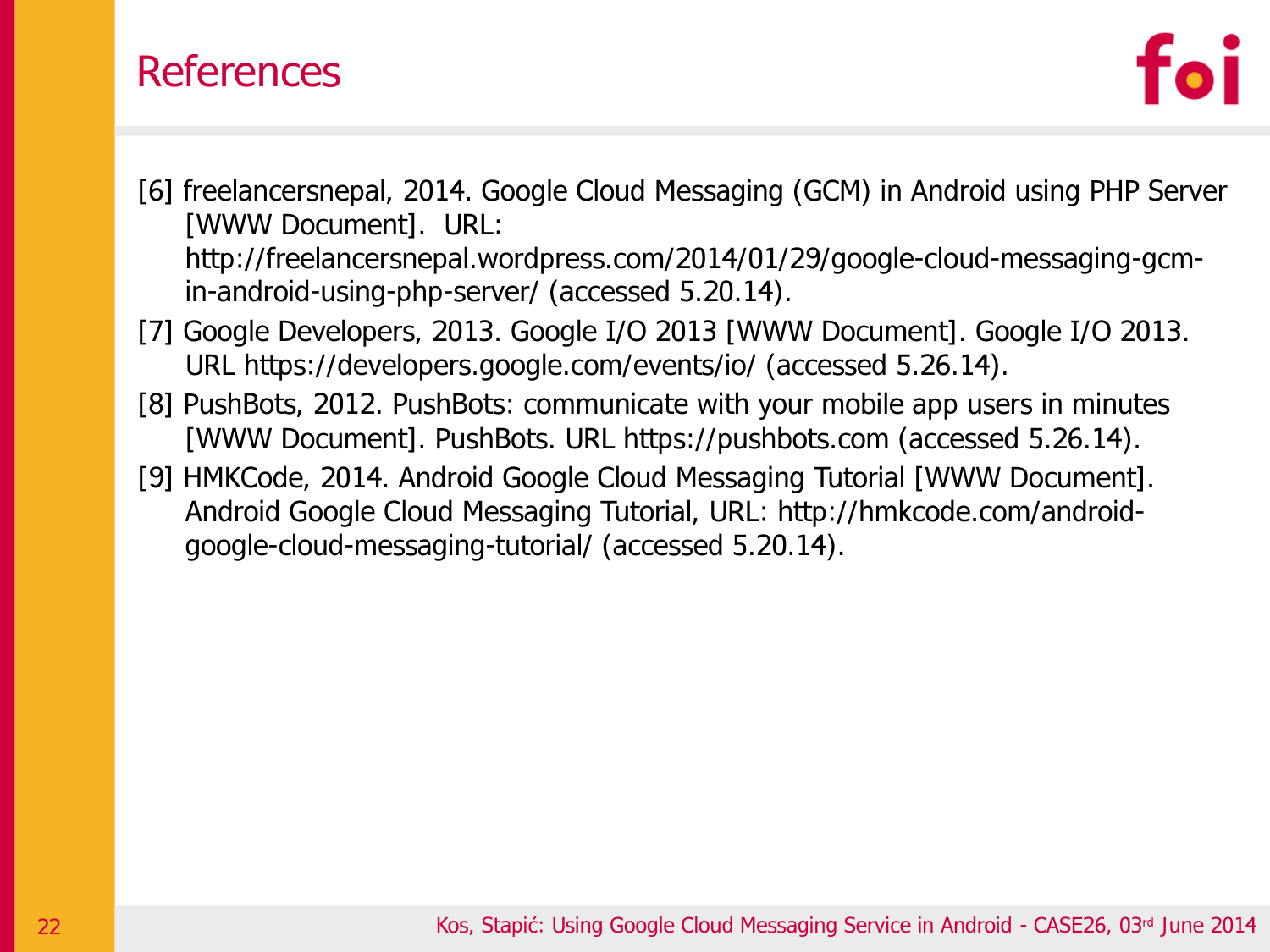

# References
[6] freelancersnepal, 2014. Google Cloud Messaging (GCM) in Android using PHP Server [WWW Document].  URL: http://freelancersnepal.wordpress.com/2014/01/29/google-cloud-messaging-gcm-in-android-using-php-server/ (accessed 5.20.14).
[7] Google Developers, 2013. Google I/O 2013 [WWW Document]. Google I/O 2013. URL https://developers.google.com/events/io/ (accessed 5.26.14).
[8] PushBots, 2012. PushBots: communicate with your mobile app users in minutes [WWW Document]. PushBots. URL https://pushbots.com (accessed 5.26.14).
[9] HMKCode, 2014. Android Google Cloud Messaging Tutorial [WWW Document]. Android Google Cloud Messaging Tutorial, URL: http://hmkcode.com/android-google-cloud-messaging-tutorial/ (accessed 5.20.14).

Kos, Stapić: Using Google Cloud Messaging Service in Android - CASE26, 03rd June 2014
22